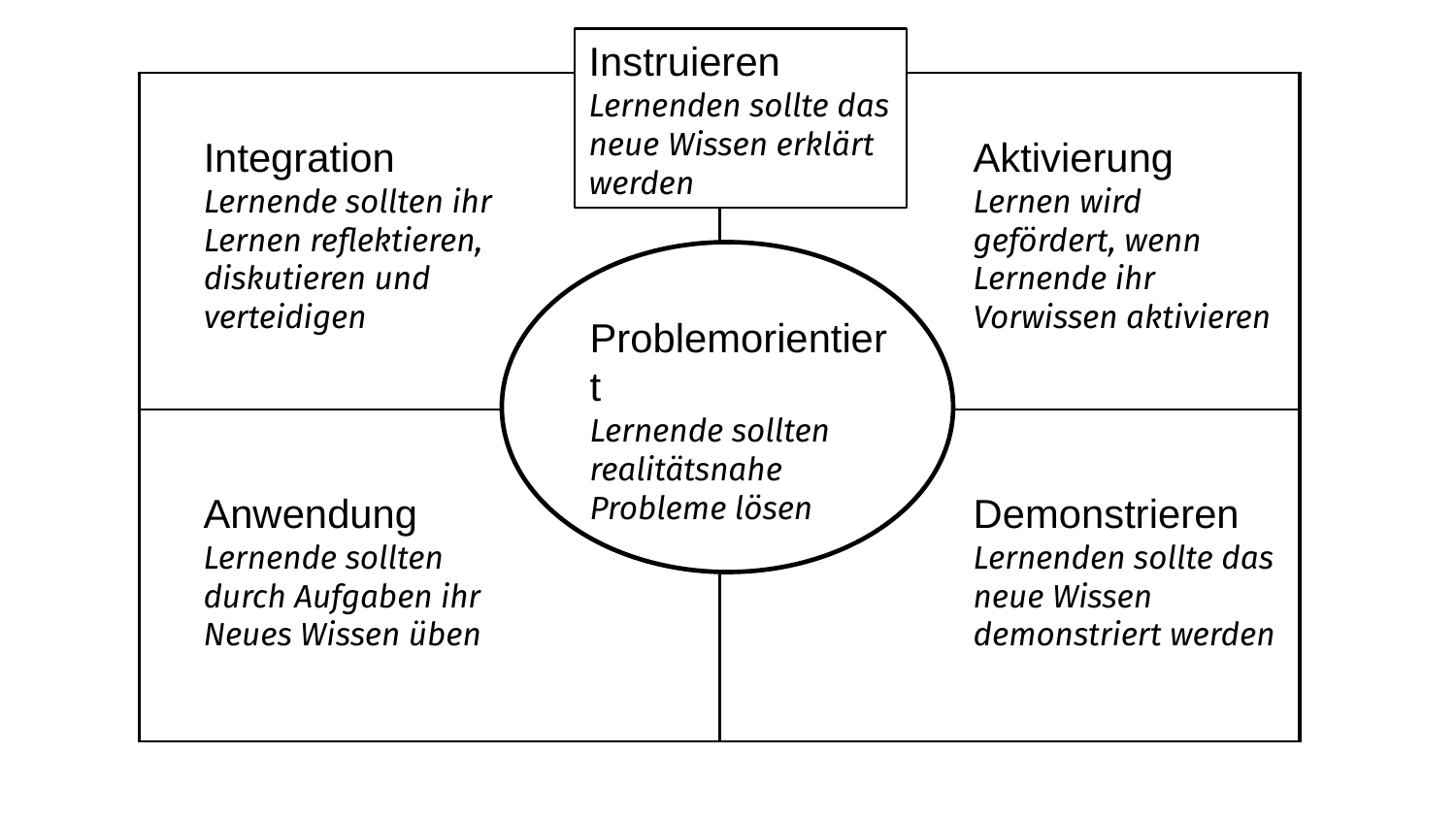

Instruieren
Lernenden sollte das neue Wissen erklärt werden

Integration
Lernende sollten ihr Lernen reflektieren, diskutieren und verteidigen
Aktivierung
Lernen wird gefördert, wenn Lernende ihr Vorwissen aktivieren

Problemorientiert
Lernende sollten realitätsnahe Probleme lösen

Anwendung
Lernende sollten durch Aufgaben ihr Neues Wissen üben
Demonstrieren
Lernenden sollte das neue Wissen demonstriert werden